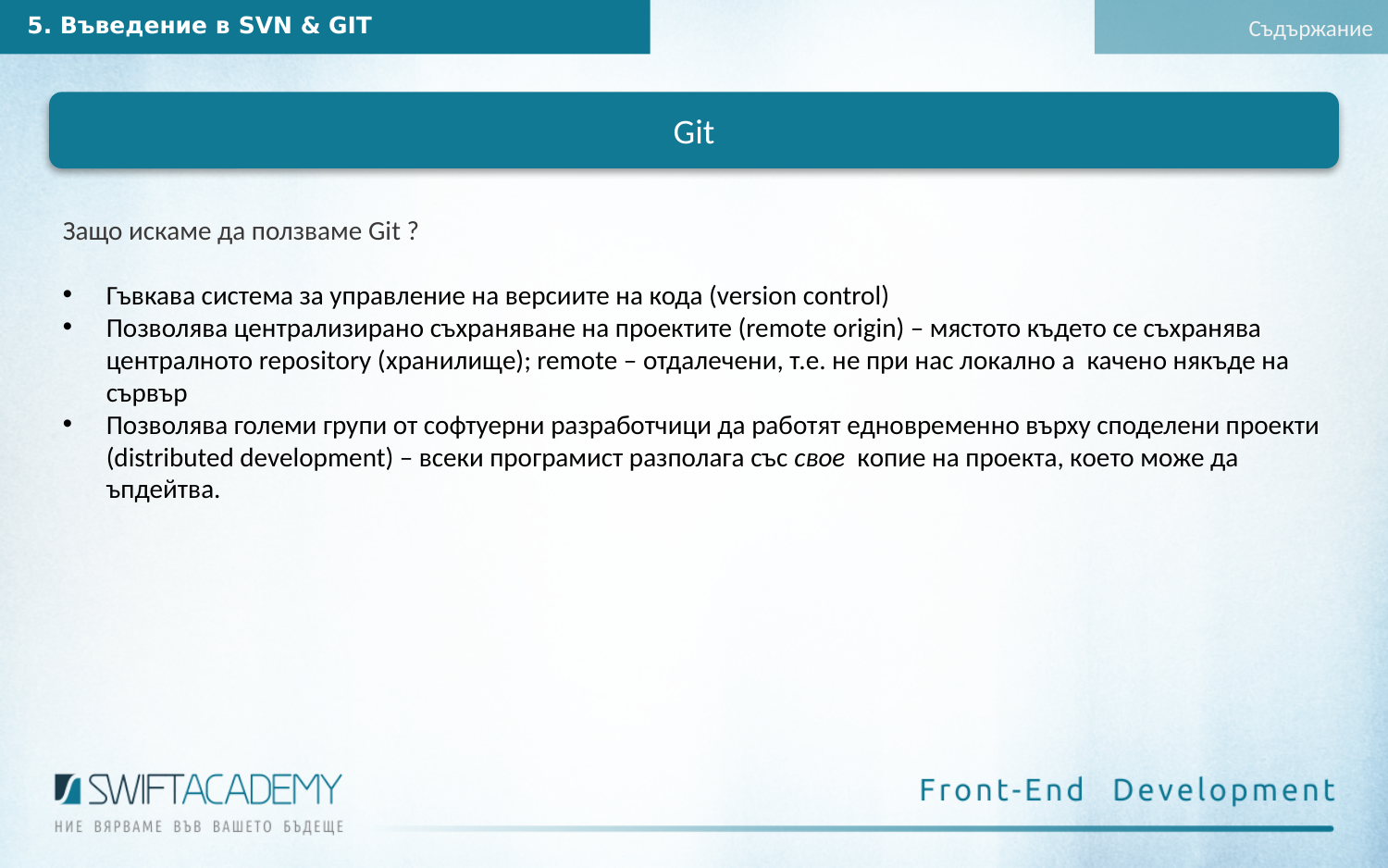

5. Въведение в SVN & GIT
Съдържание

Git
Защо искаме да ползваме Git ?

Гъвкава система за управление на версиите на кода (version control)
Позволява централизирано съхраняване на проектите (remote origin) – мястото където се съхранява централното repository (хранилище); remote – отдалечени, т.е. не при нас локално а  качено някъде на сървър
Позволява големи групи от софтуерни разработчици да работят едновременно върху споделени проекти (distributed development) – всеки програмист разполага със свое  копие на проекта, което може да ъпдейтва.